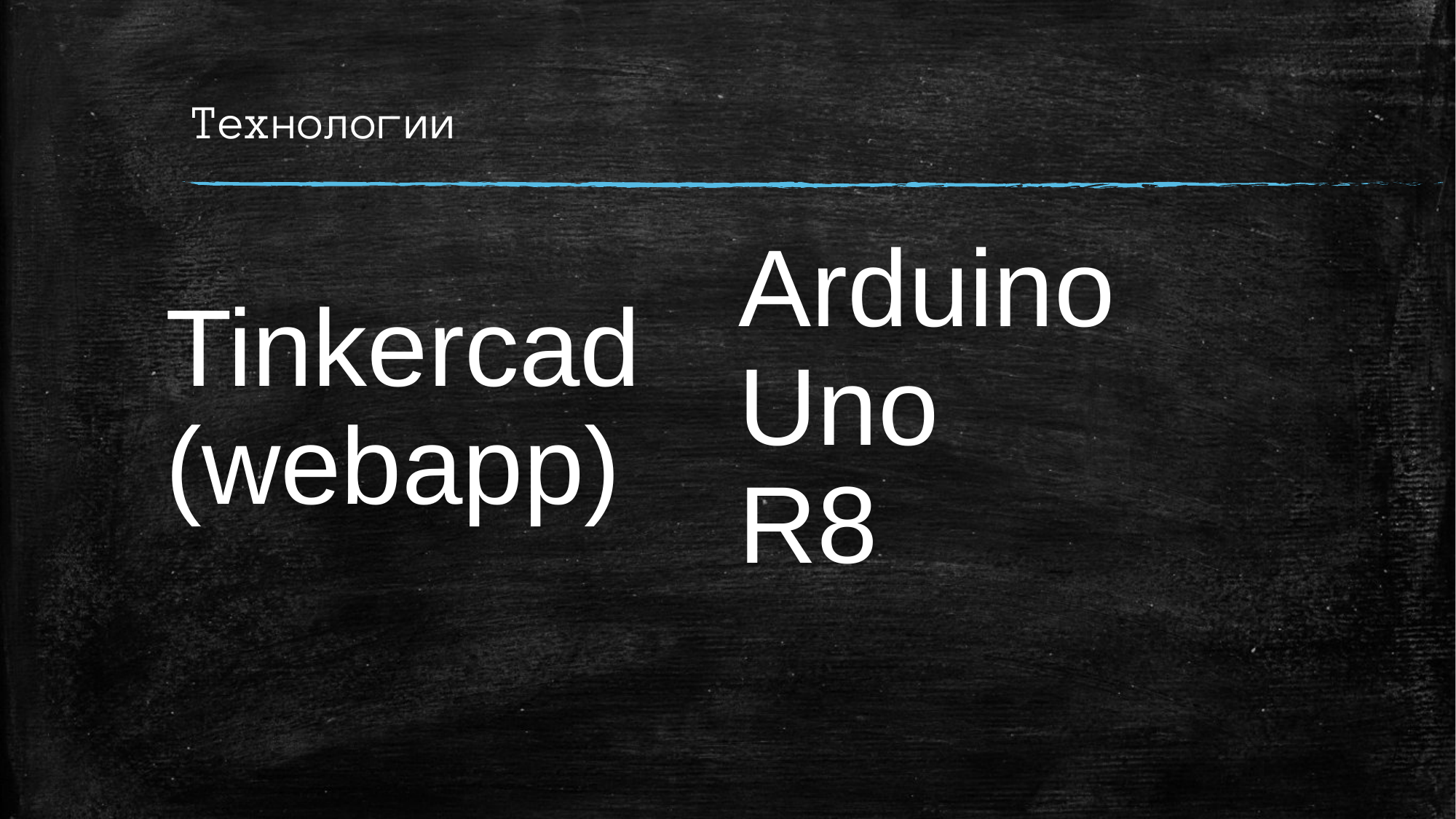

# Технологии
Arduino Uno
R8
Tinkercad
(webapp)